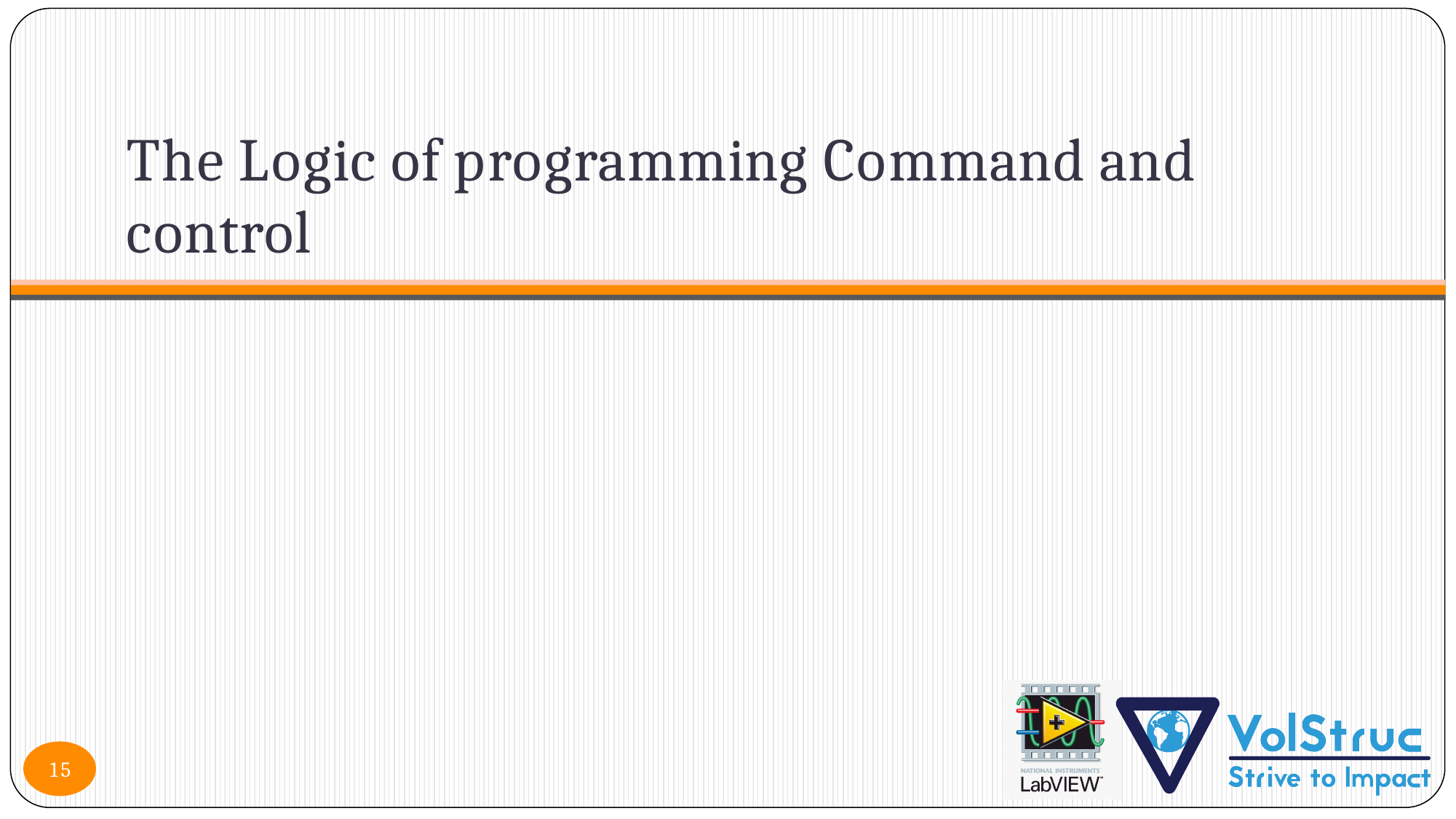

# The Logic of programming Command and control

15